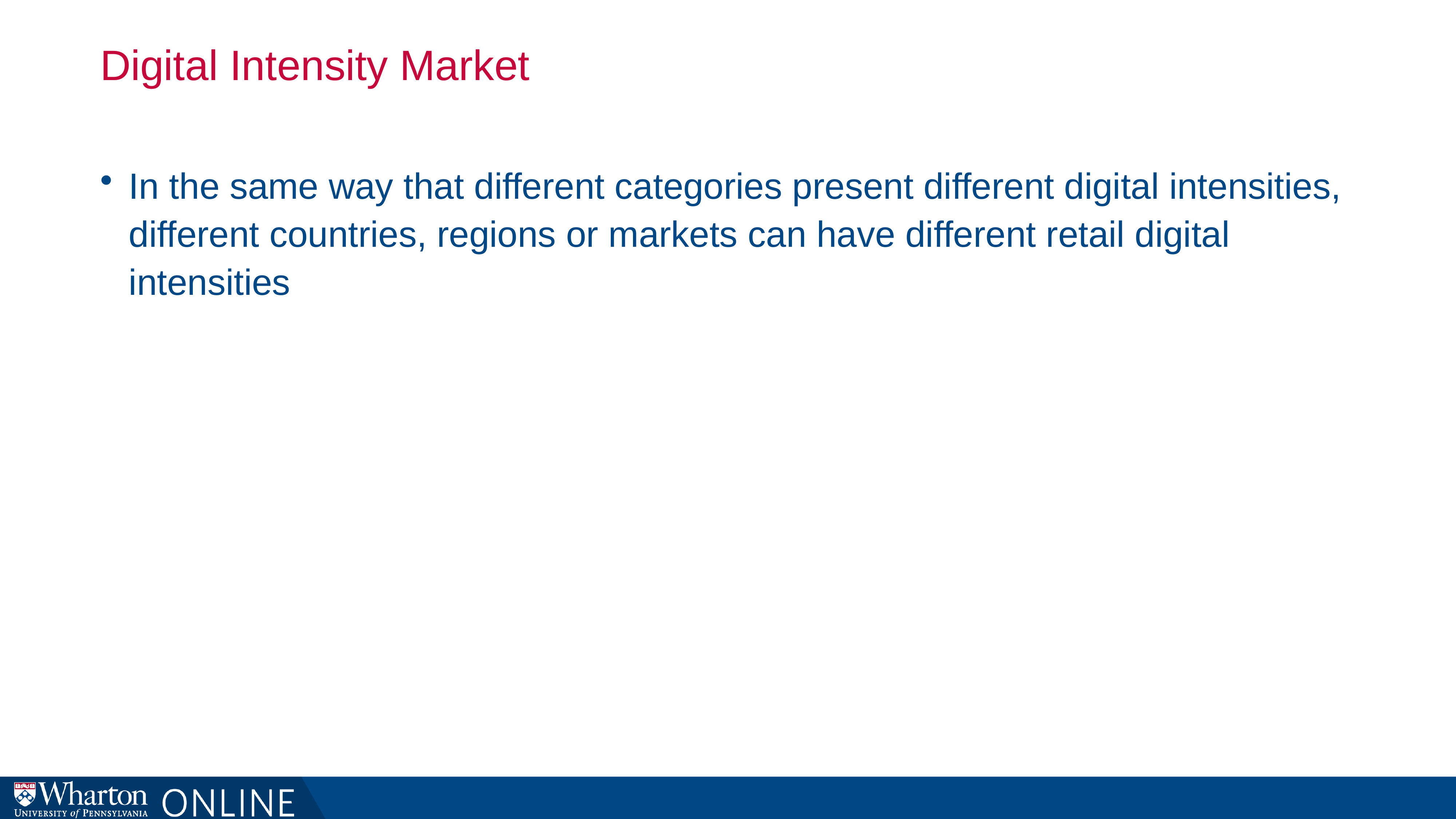

# Digital Intensity Market
In the same way that different categories present different digital intensities, different countries, regions or markets can have different retail digital intensities